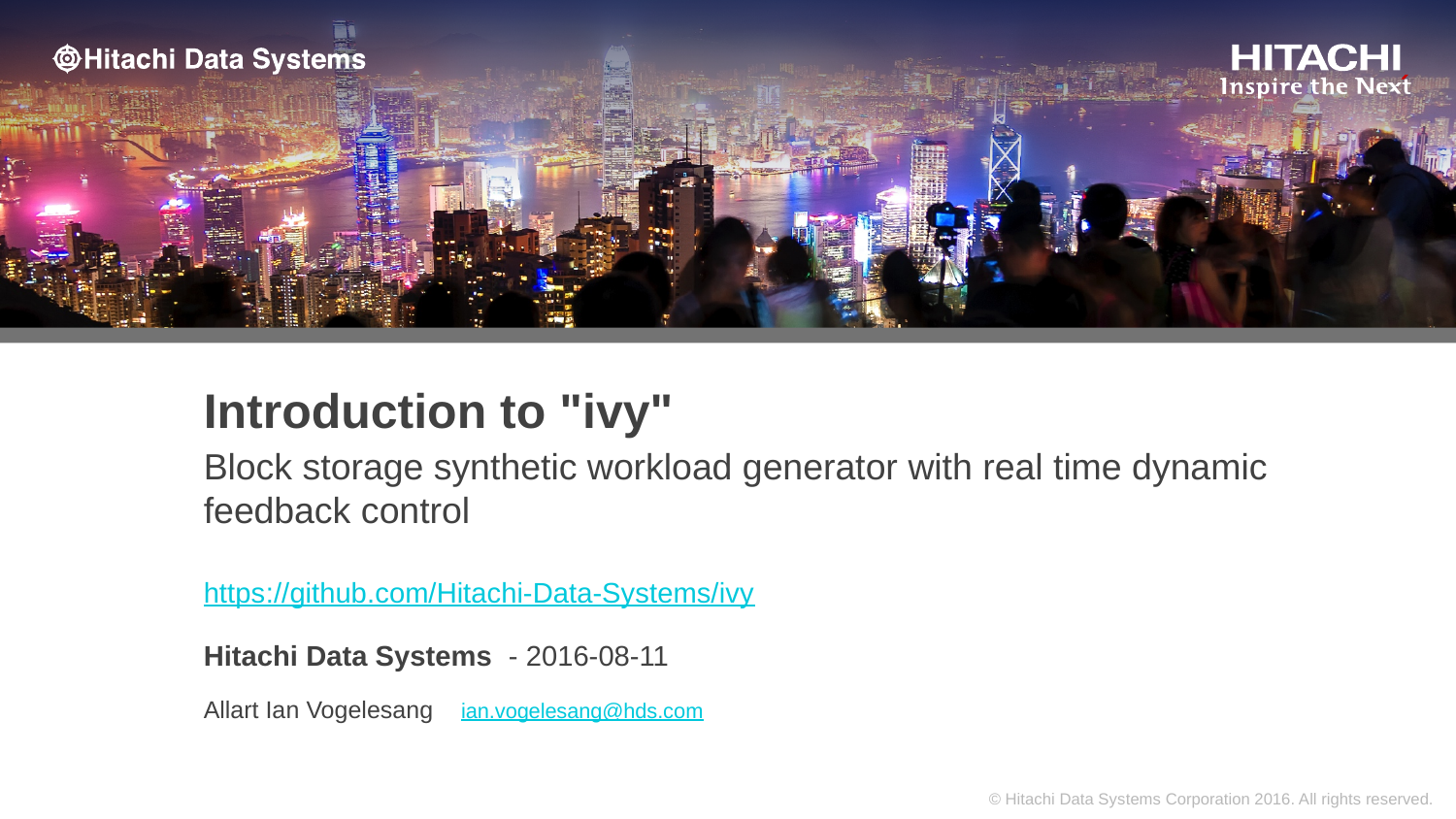

# Introduction to "ivy"
Block storage synthetic workload generator with real time dynamic feedback control
https://github.com/Hitachi-Data-Systems/ivy
Hitachi Data Systems  - 2016-08-11
Allart Ian Vogelesang    ian.vogelesang@hds.com